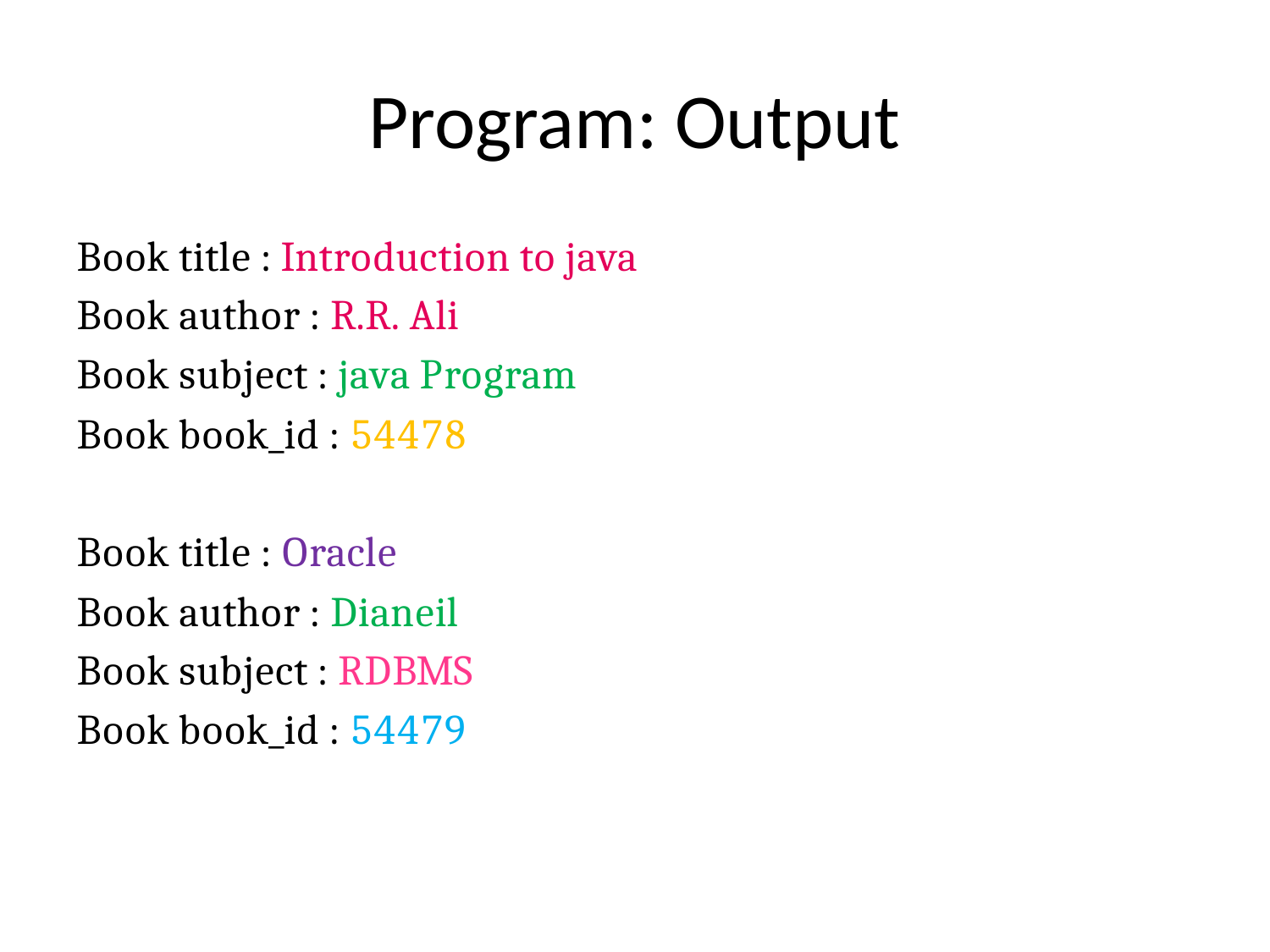

# Program: Output
Book title : Introduction to java
Book author : R.R. Ali
Book subject : java Program
Book book_id : 54478

Book title : Oracle
Book author : Dianeil
Book subject : RDBMS
Book book_id : 54479